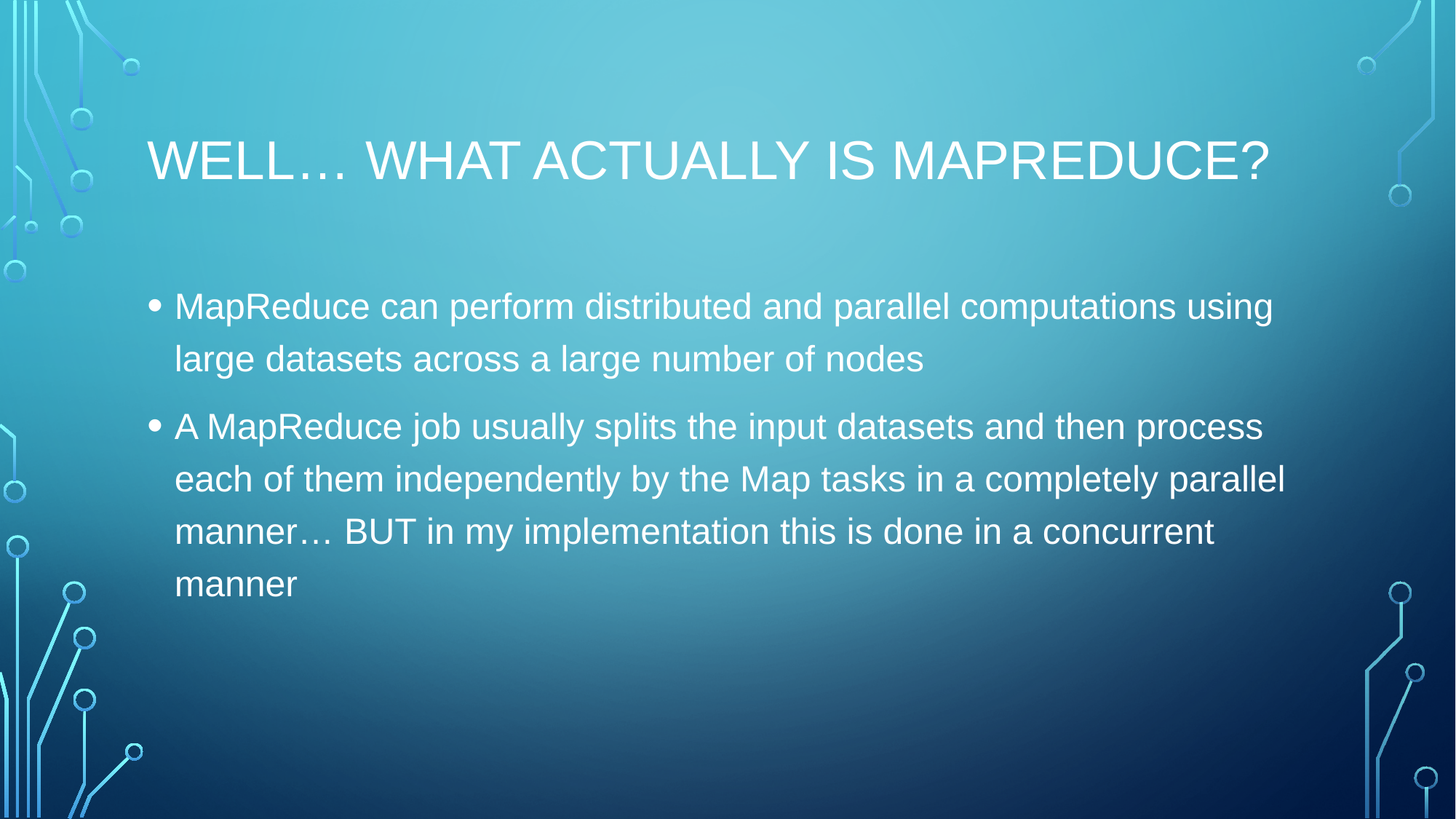

# Well… what actually is MapReduce?
MapReduce can perform distributed and parallel computations using large datasets across a large number of nodes
A MapReduce job usually splits the input datasets and then process each of them independently by the Map tasks in a completely parallel manner… BUT in my implementation this is done in a concurrent manner